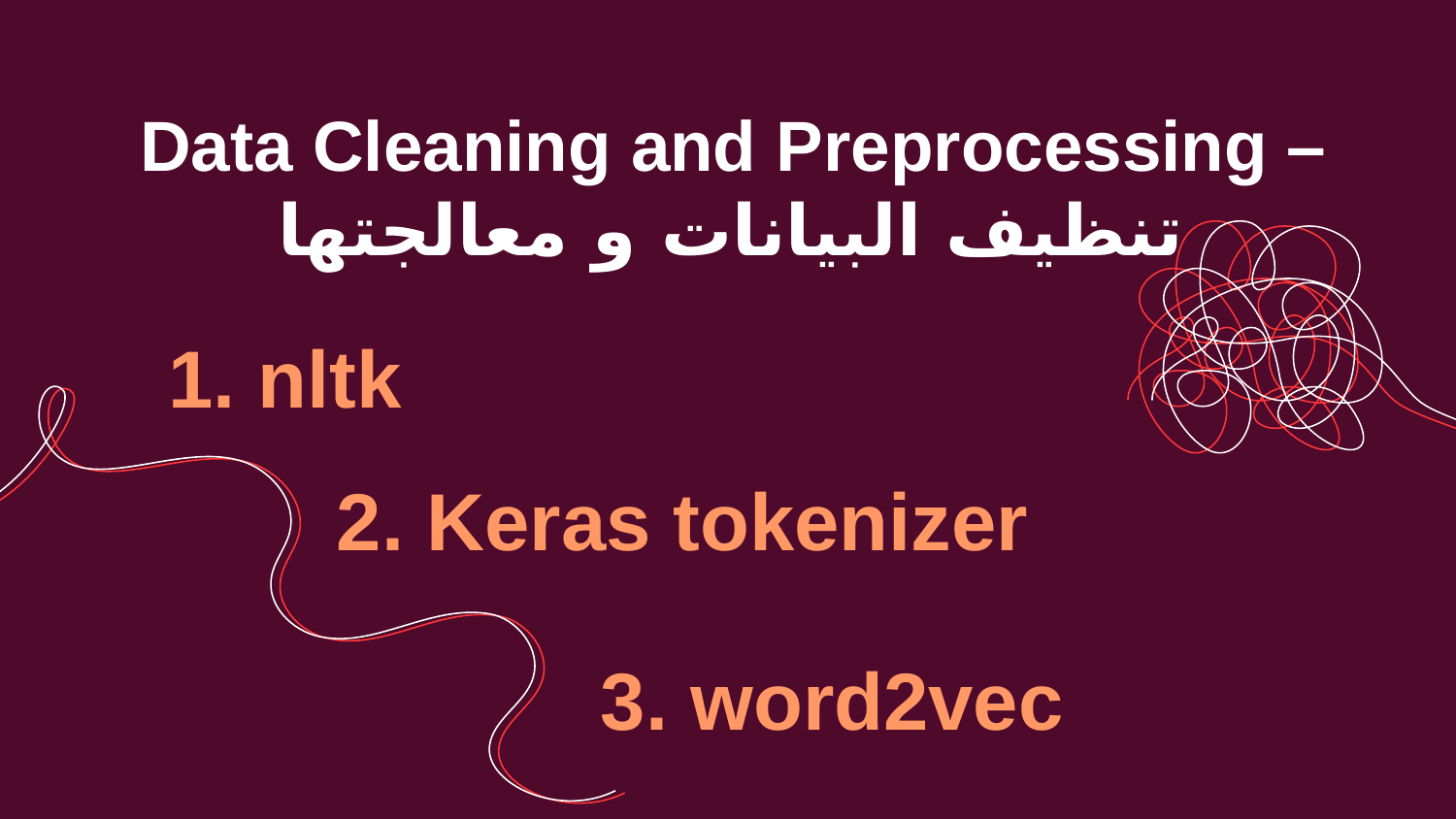

Data Cleaning and Preprocessing –
تنظيف البيانات و معالجتها

# 1. nltk
2. Keras tokenizer

3. word2vec